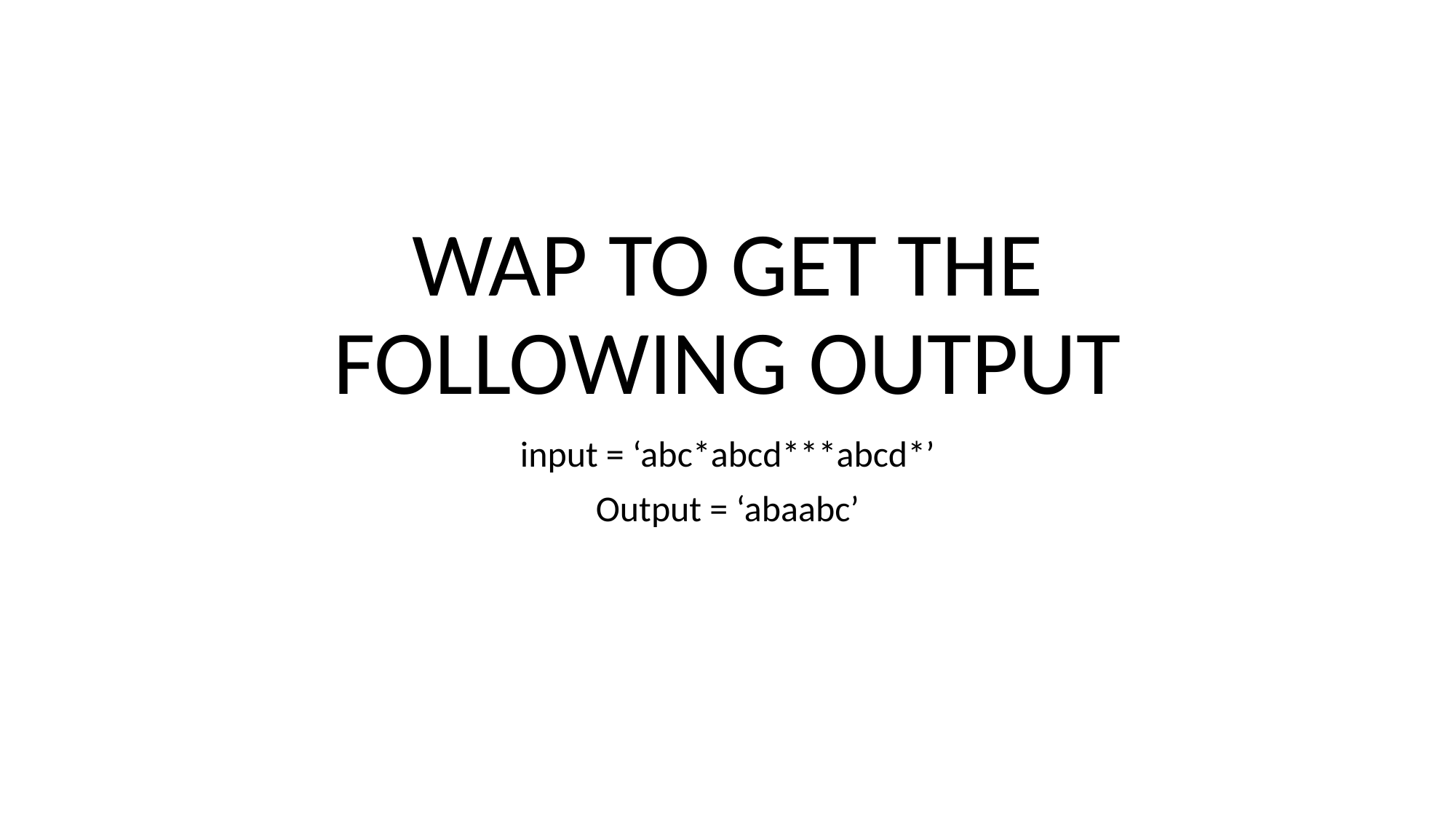

# WAP TO GET THE FOLLOWING OUTPUT
input = ‘abc*abcd***abcd*’
Output = ‘abaabc’